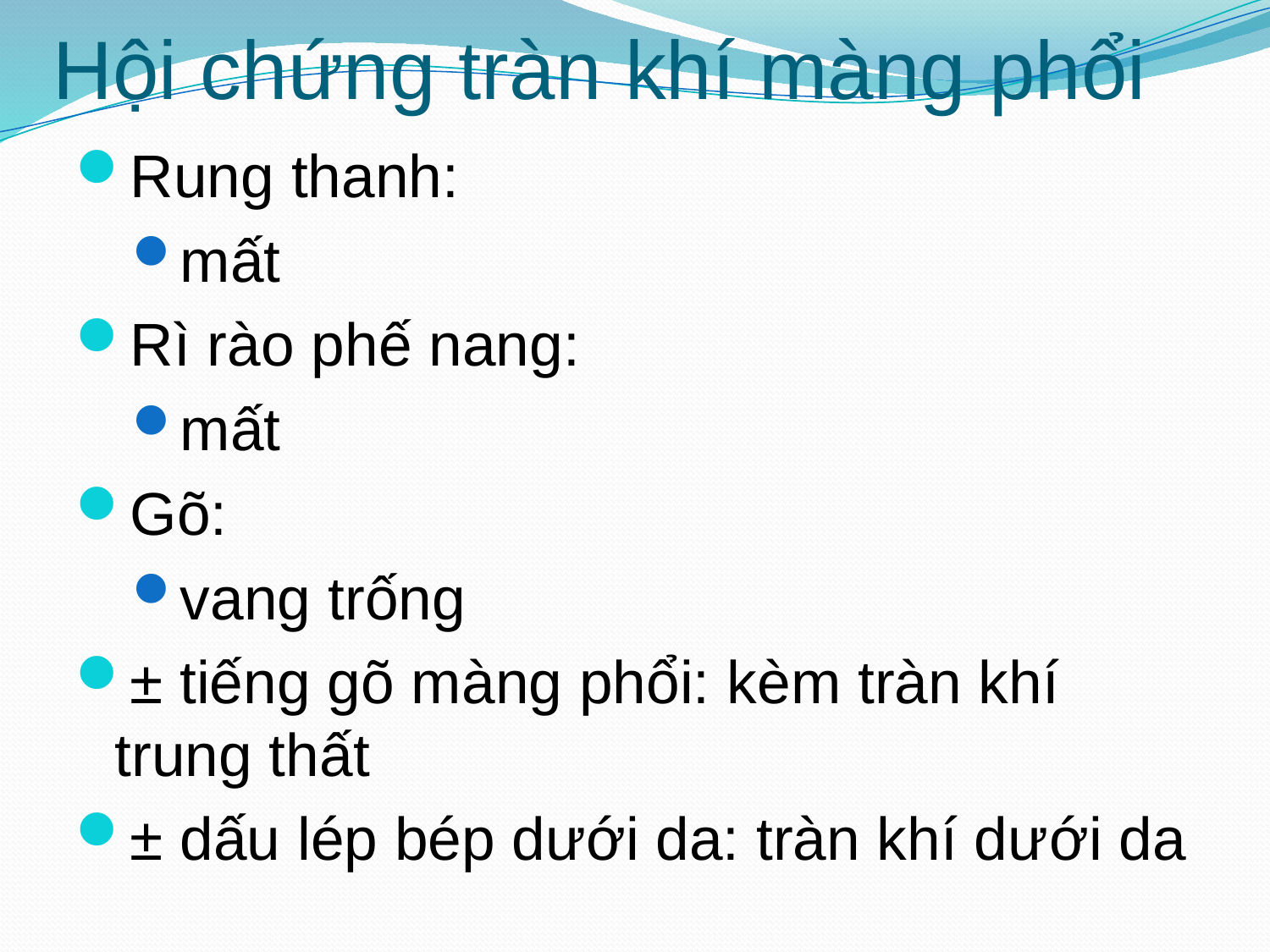

# Hội chứng tràn khí màng phổi
Rung thanh:
mất
Rì rào phế nang:
mất
Gõ:
vang trống
± tiếng gõ màng phổi: kèm tràn khí trung thất
± dấu lép bép dưới da: tràn khí dưới da